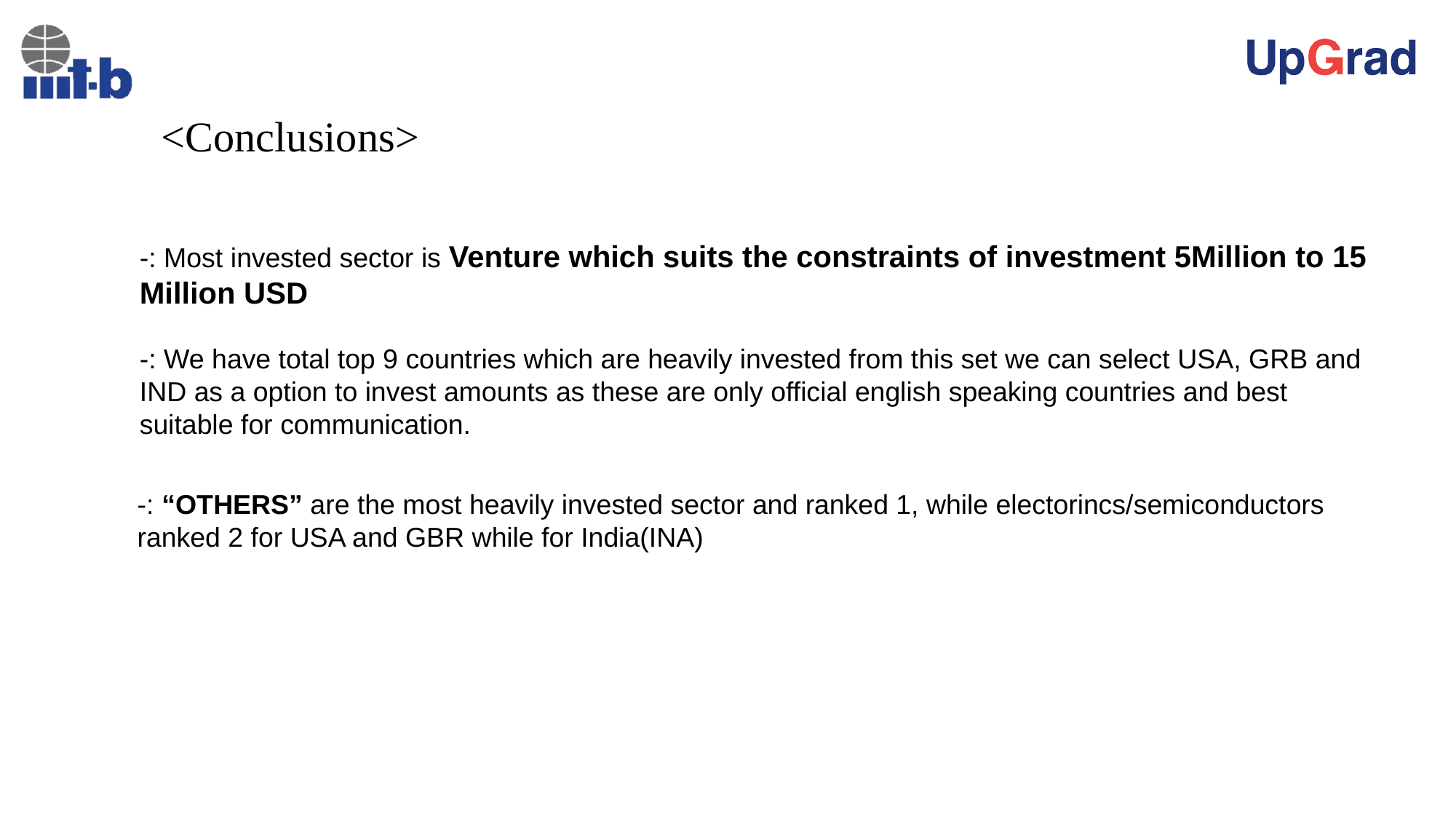

<Conclusions>

-: Most invested sector is Venture which suits the constraints of investment 5Million to 15 Million USD
-: We have total top 9 countries which are heavily invested from this set we can select USA, GRB and IND as a option to invest amounts as these are only official english speaking countries and best suitable for communication.
-: “OTHERS” are the most heavily invested sector and ranked 1, while electorincs/semiconductors ranked 2 for USA and GBR while for India(INA)